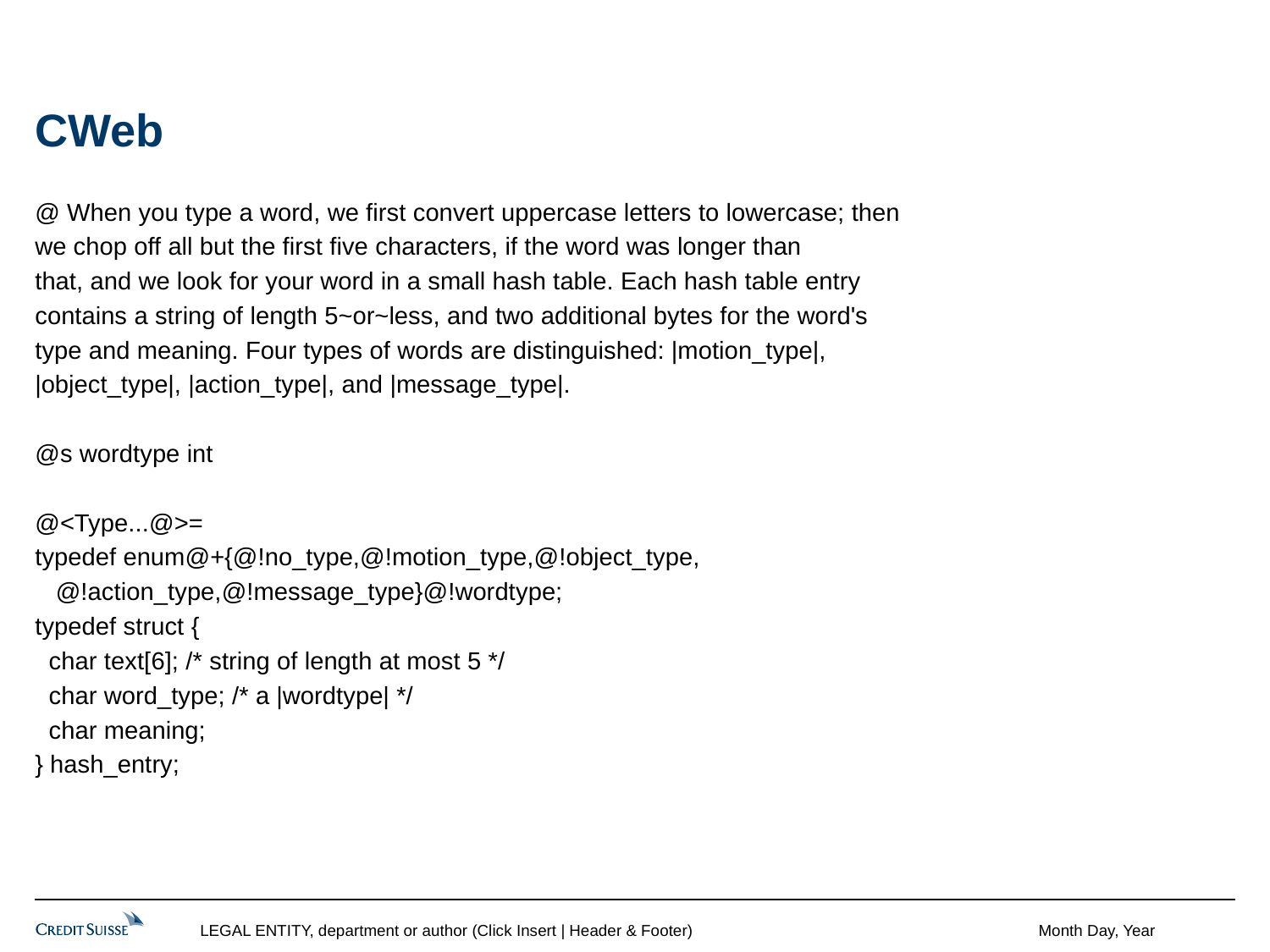

# CWeb
@ When you type a word, we first convert uppercase letters to lowercase; then
we chop off all but the first five characters, if the word was longer than
that, and we look for your word in a small hash table. Each hash table entry
contains a string of length 5~or~less, and two additional bytes for the word's
type and meaning. Four types of words are distinguished: |motion_type|,
|object_type|, |action_type|, and |message_type|.

@s wordtype int

@<Type...@>=
typedef enum@+{@!no_type,@!motion_type,@!object_type,
   @!action_type,@!message_type}@!wordtype;
typedef struct {
  char text[6]; /* string of length at most 5 */
  char word_type; /* a |wordtype| */
  char meaning;
} hash_entry;

LEGAL ENTITY, department or author (Click Insert | Header & Footer)
Month Day, Year